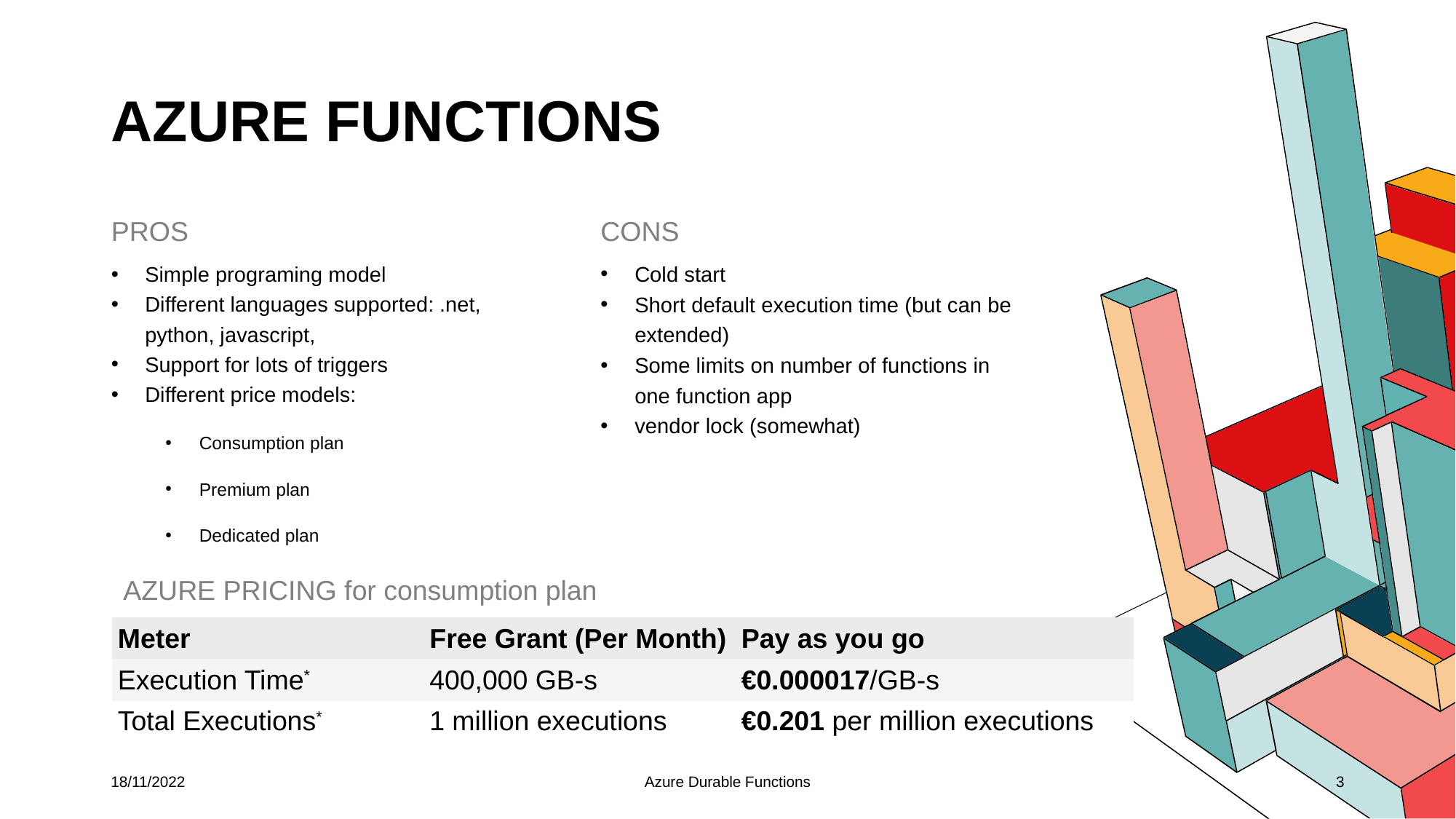

# Azure FunctionS
CONS
PROS
Cold start
Short default execution time (but can be extended)
Some limits on number of functions in one function app
vendor lock (somewhat)
Simple programing model
Different languages supported: .net, python, javascript,
Support for lots of triggers
Different price models:
Consumption plan
Premium plan
Dedicated plan
AZURE PRICING for consumption plan
| Meter | Free Grant (Per Month) | Pay as you go |
| --- | --- | --- |
| Execution Time\* | 400,000 GB-s | €0.000017/GB-s |
| Total Executions\* | 1 million executions | €0.201 per million executions |
18/11/2022
Azure Durable Functions
3